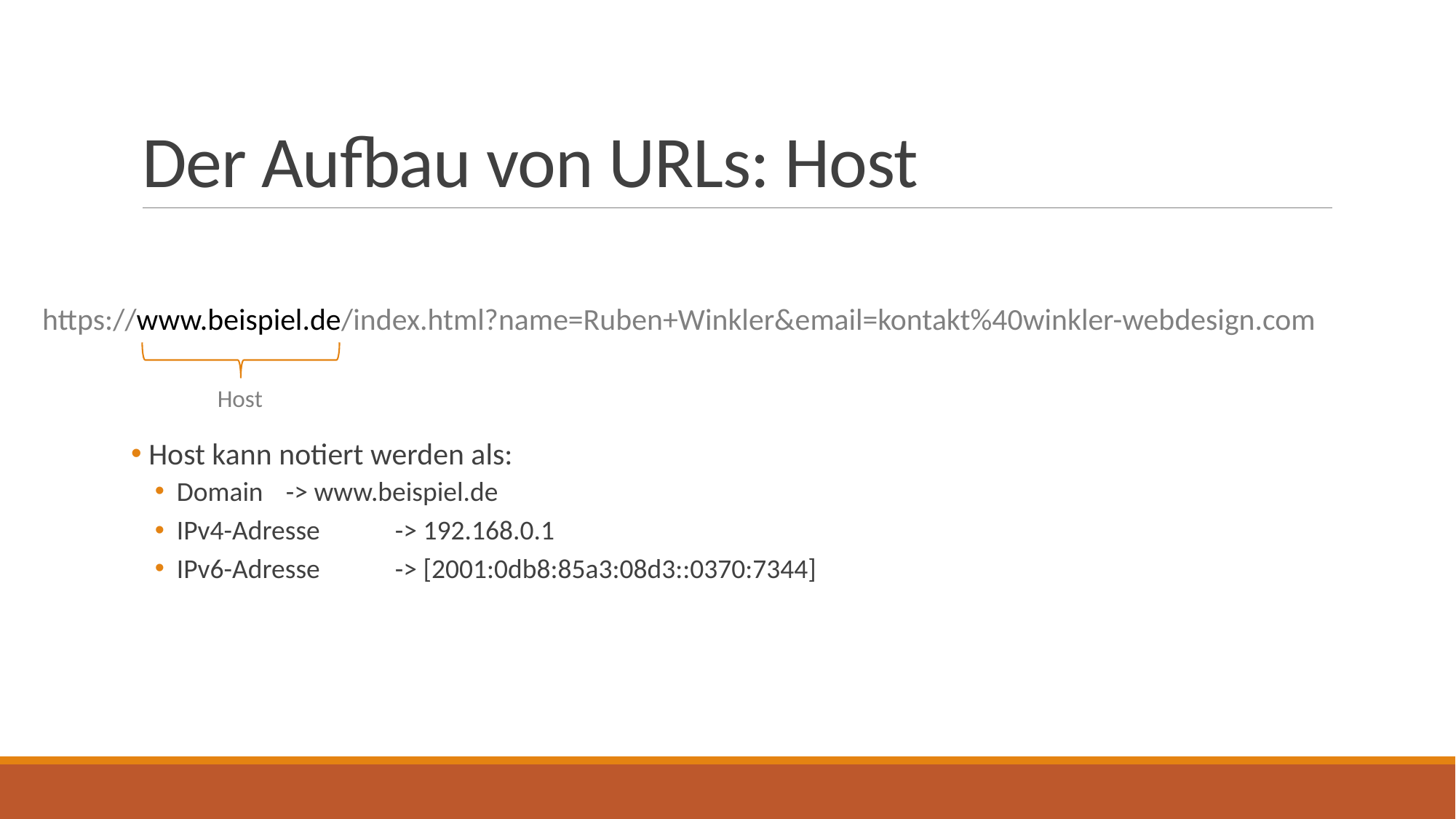

# Der Aufbau von URLs: Host

https://www.beispiel.de/index.html?name=Ruben+Winkler&email=kontakt%40winkler-webdesign.com
Host
 Host kann notiert werden als:
Domain 	-> www.beispiel.de
IPv4-Adresse 	-> 192.168.0.1
IPv6-Adresse	-> [2001:0db8:85a3:08d3::0370:7344]